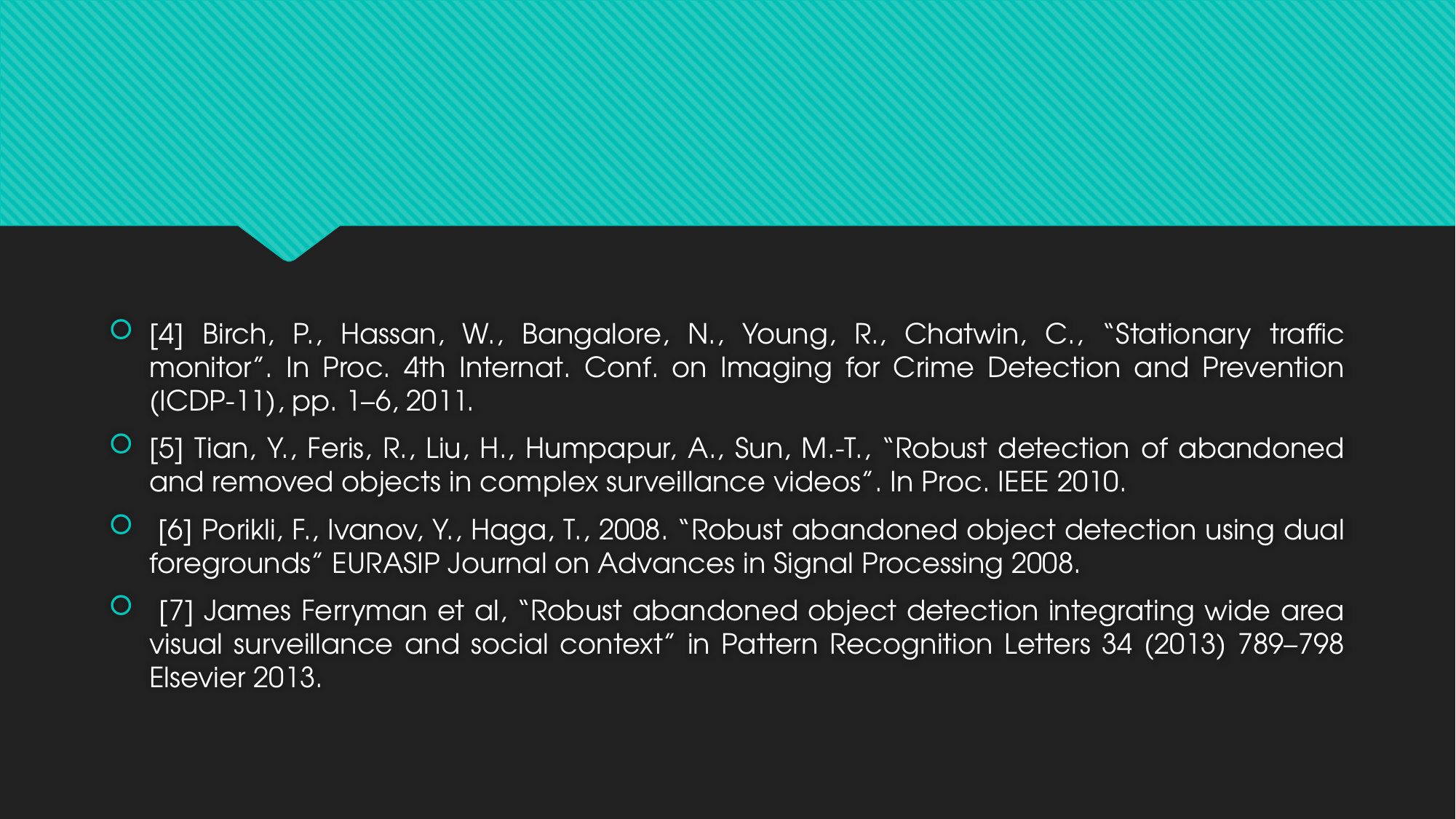

[4] Birch, P., Hassan, W., Bangalore, N., Young, R., Chatwin, C., “Stationary traffic monitor”. In Proc. 4th Internat. Conf. on Imaging for Crime Detection and Prevention (ICDP-11), pp. 1–6, 2011.
[5] Tian, Y., Feris, R., Liu, H., Humpapur, A., Sun, M.-T., “Robust detection of abandoned and removed objects in complex surveillance videos”. In Proc. IEEE 2010.
 [6] Porikli, F., Ivanov, Y., Haga, T., 2008. “Robust abandoned object detection using dual foregrounds” EURASIP Journal on Advances in Signal Processing 2008.
 [7] James Ferryman et al, “Robust abandoned object detection integrating wide area visual surveillance and social context” in Pattern Recognition Letters 34 (2013) 789–798 Elsevier 2013.